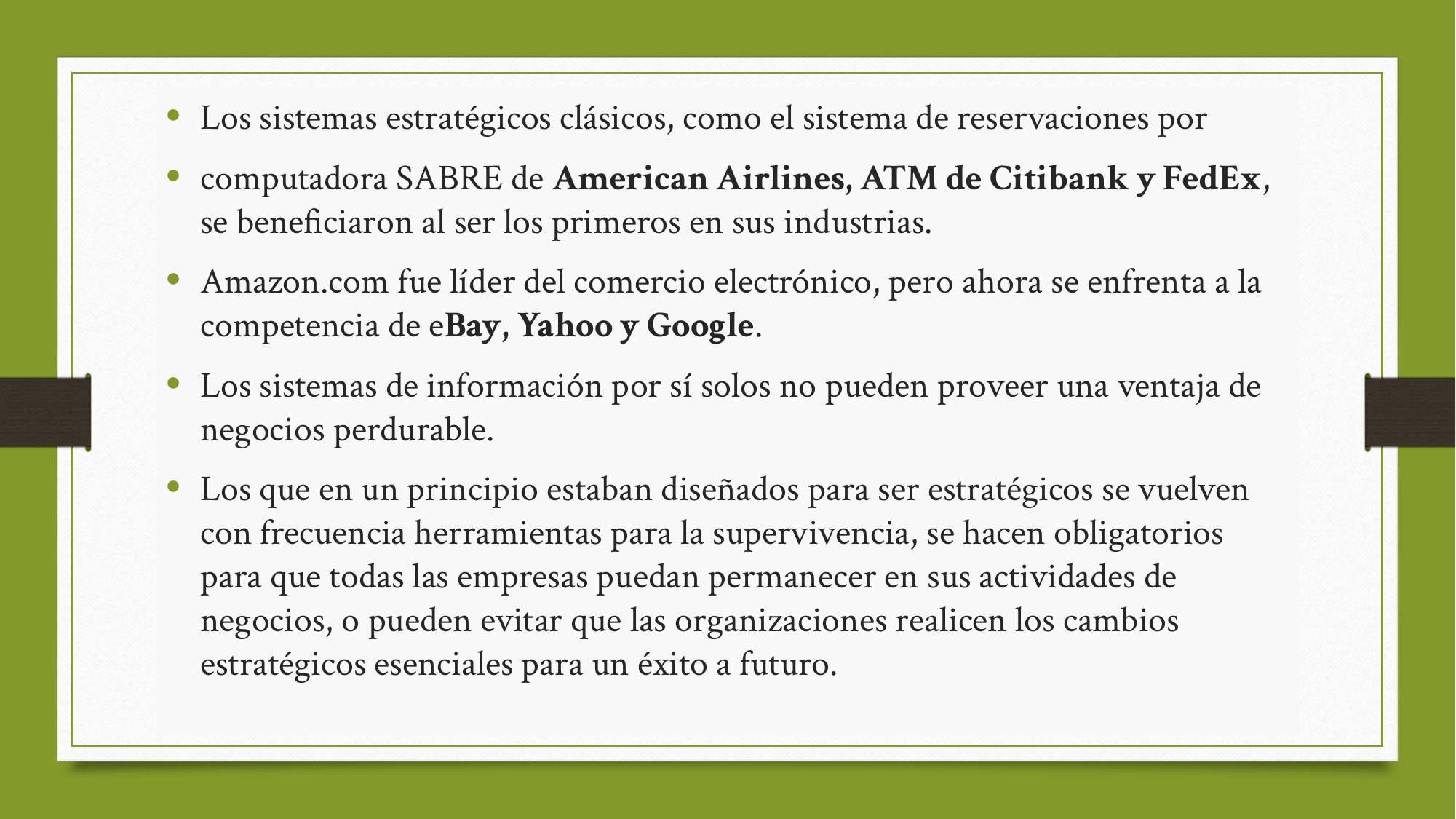

Los sistemas estratégicos clásicos, como el sistema de reservaciones por
computadora SABRE de American Airlines, ATM de Citibank y FedEx, se beneficiaron al ser los primeros en sus industrias.
Amazon.com fue líder del comercio electrónico, pero ahora se enfrenta a la competencia de eBay, Yahoo y Google.
Los sistemas de información por sí solos no pueden proveer una ventaja de negocios perdurable.
Los que en un principio estaban diseñados para ser estratégicos se vuelven con frecuencia herramientas para la supervivencia, se hacen obligatorios para que todas las empresas puedan permanecer en sus actividades de negocios, o pueden evitar que las organizaciones realicen los cambios estratégicos esenciales para un éxito a futuro.